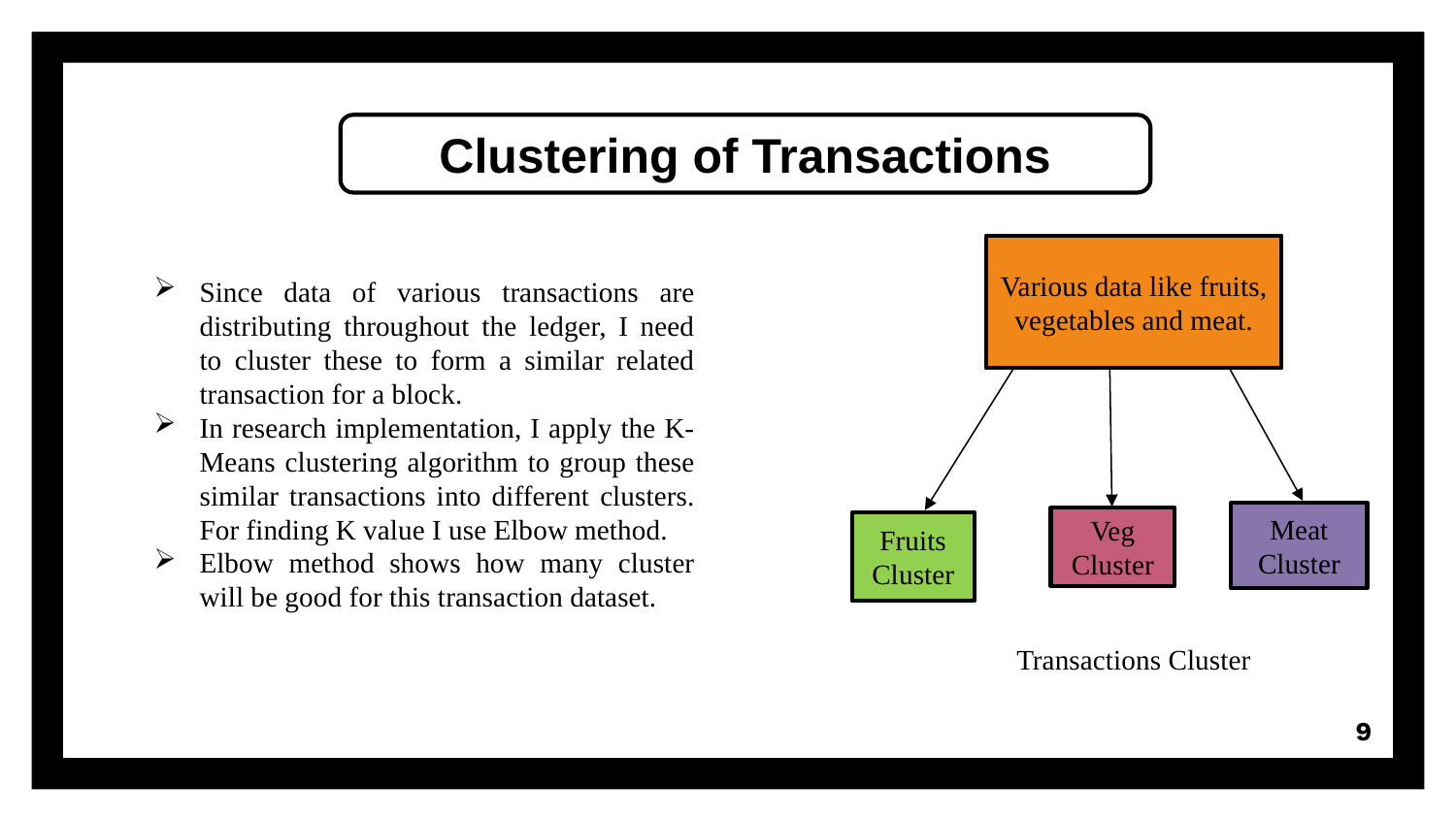

Clustering of Transactions
Various data like fruits, vegetables and meat.
Since data of various transactions are distributing throughout the ledger, I need to cluster these to form a similar related transaction for a block.
In research implementation, I apply the K-Means clustering algorithm to group these similar transactions into different clusters. For finding K value I use Elbow method.
Elbow method shows how many cluster will be good for this transaction dataset.
Meat Cluster
Veg Cluster
Fruits Cluster
Transactions Cluster
9